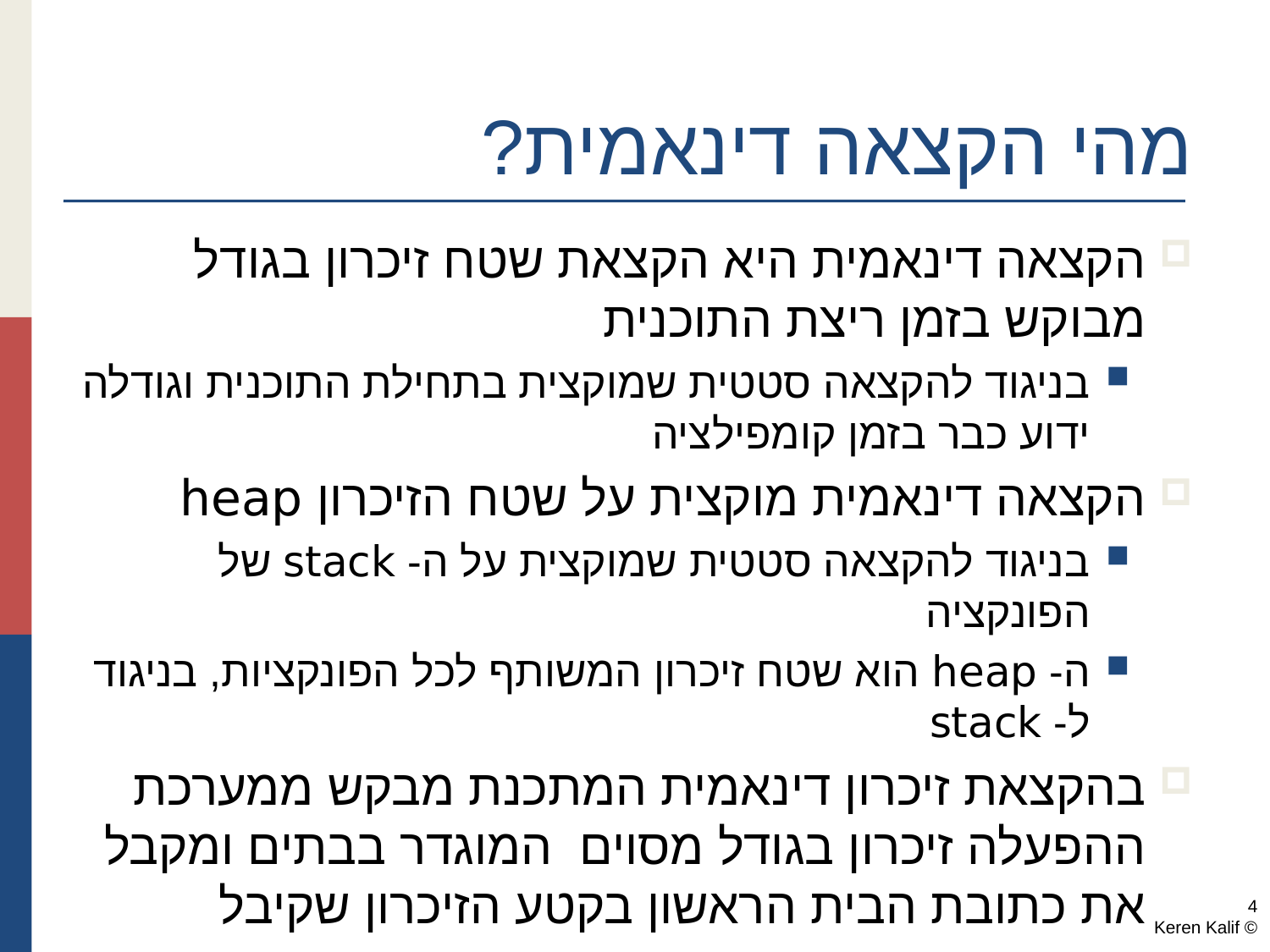

# מהי הקצאה דינאמית?
הקצאה דינאמית היא הקצאת שטח זיכרון בגודל מבוקש בזמן ריצת התוכנית
בניגוד להקצאה סטטית שמוקצית בתחילת התוכנית וגודלה ידוע כבר בזמן קומפילציה
הקצאה דינאמית מוקצית על שטח הזיכרון heap
בניגוד להקצאה סטטית שמוקצית על ה- stack של הפונקציה
ה- heap הוא שטח זיכרון המשותף לכל הפונקציות, בניגוד ל- stack
בהקצאת זיכרון דינאמית המתכנת מבקש ממערכת ההפעלה זיכרון בגודל מסוים  המוגדר בבתים ומקבל את כתובת הבית הראשון בקטע הזיכרון שקיבל

4
© Keren Kalif